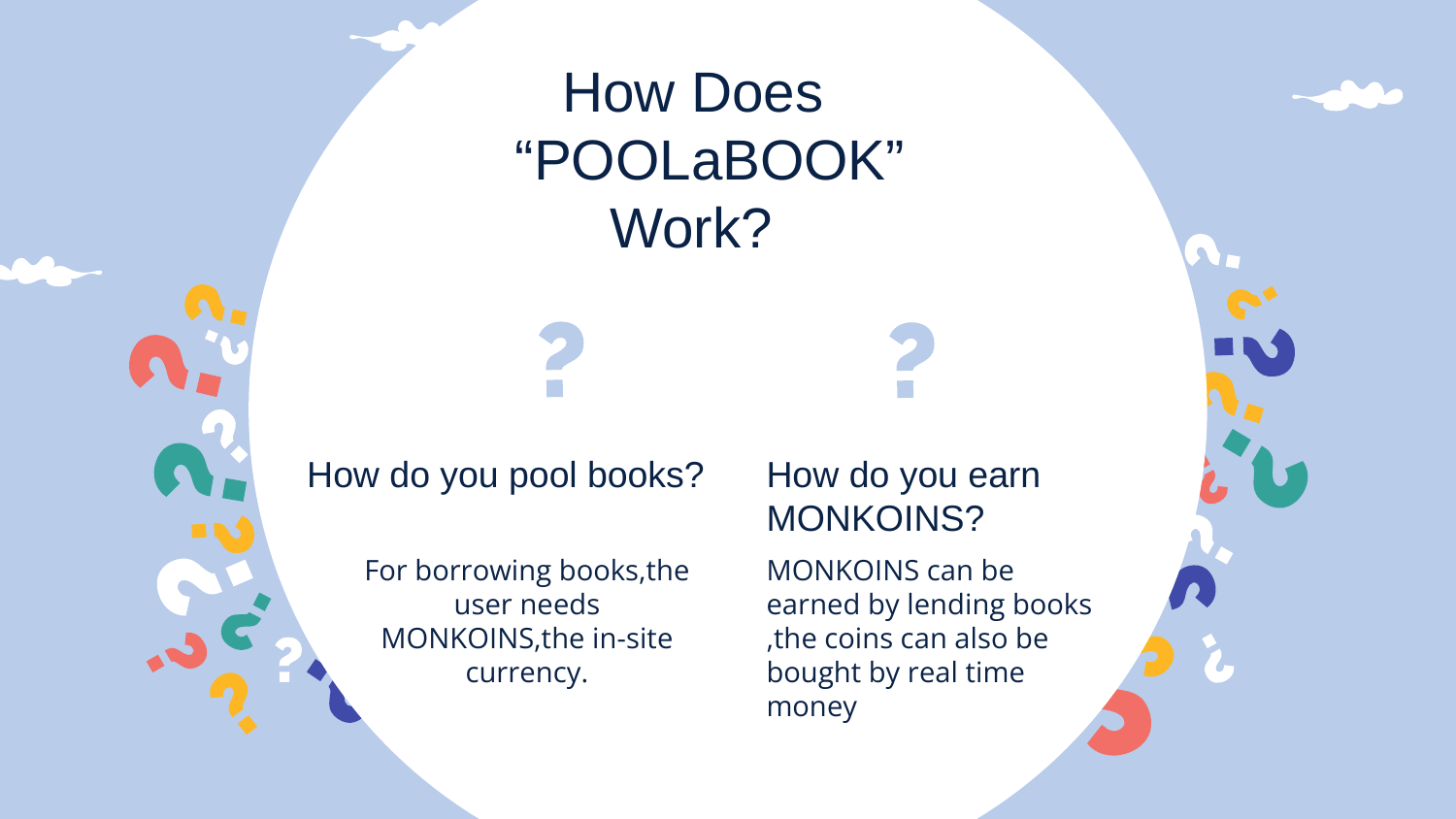

# How Does “POOLaBOOK”
      Work?

How do you pool books?
How do you earn MONKOINS?
For borrowing books,the user needs MONKOINS,the in-site currency.
MONKOINS can be earned by lending books ,the coins can also be bought by real time money